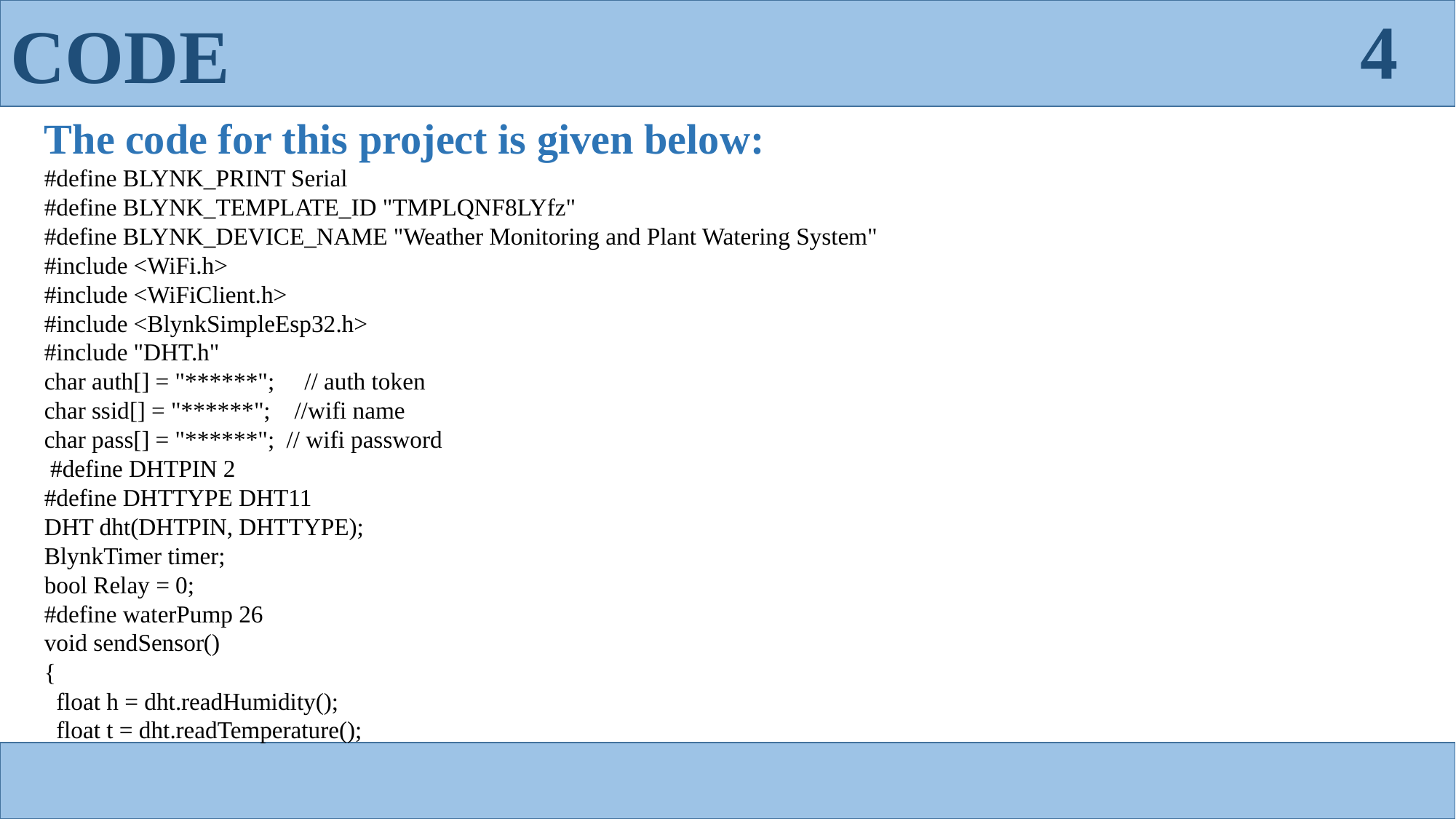

4
CODE

The code for this project is given below:
#define BLYNK_PRINT Serial
#define BLYNK_TEMPLATE_ID "TMPLQNF8LYfz"
#define BLYNK_DEVICE_NAME "Weather Monitoring and Plant Watering System"
#include <WiFi.h>
#include <WiFiClient.h>
#include <BlynkSimpleEsp32.h>
#include "DHT.h"
char auth[] = "******";     // auth token
char ssid[] = "******";    //wifi name
char pass[] = "******";  // wifi password
 #define DHTPIN 2
#define DHTTYPE DHT11
DHT dht(DHTPIN, DHTTYPE);
BlynkTimer timer;
bool Relay = 0;
#define waterPump 26
void sendSensor()
{
  float h = dht.readHumidity();
  float t = dht.readTemperature();